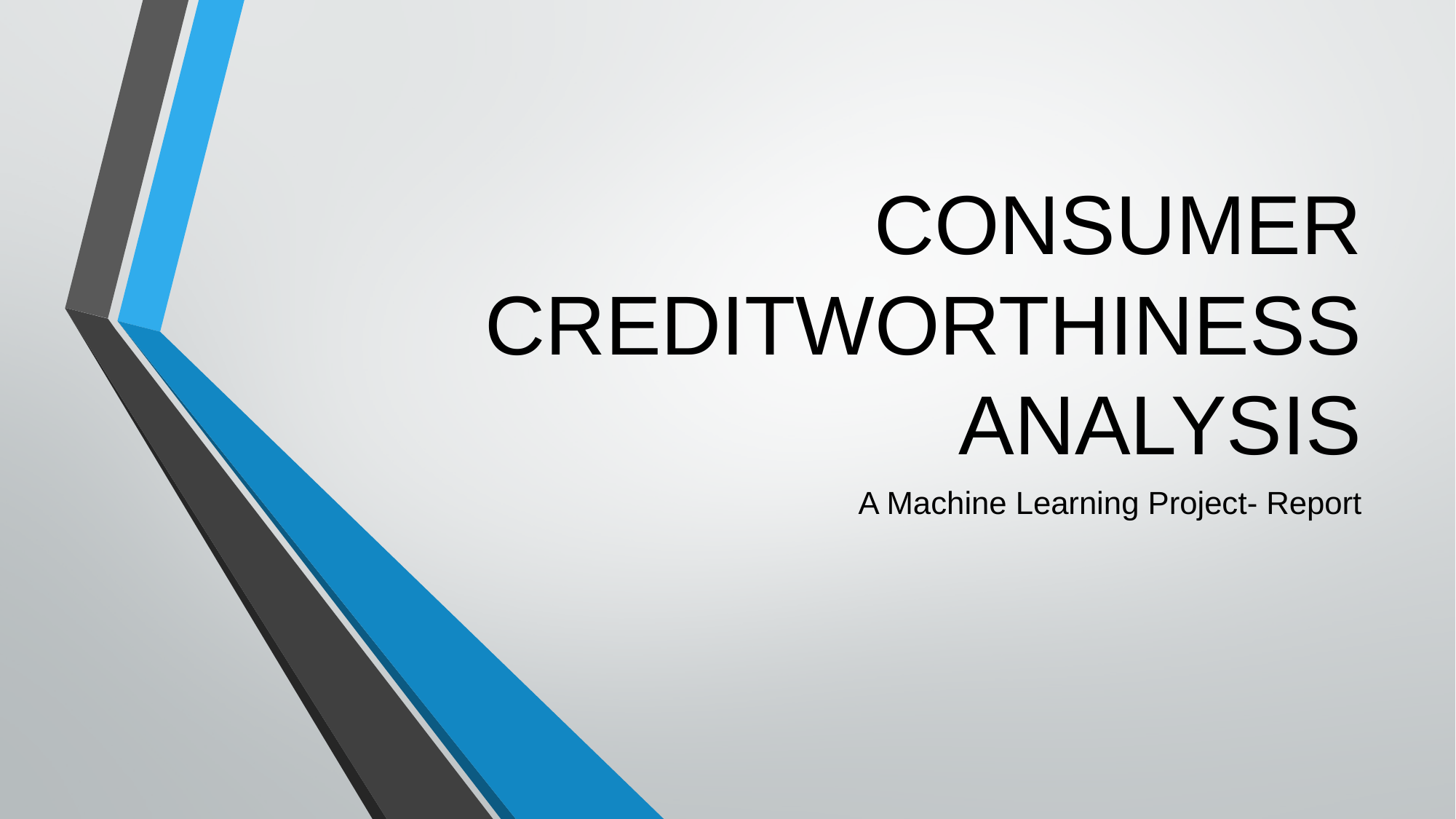

# CONSUMER CREDITWORTHINESS ANALYSIS
A Machine Learning Project- Report